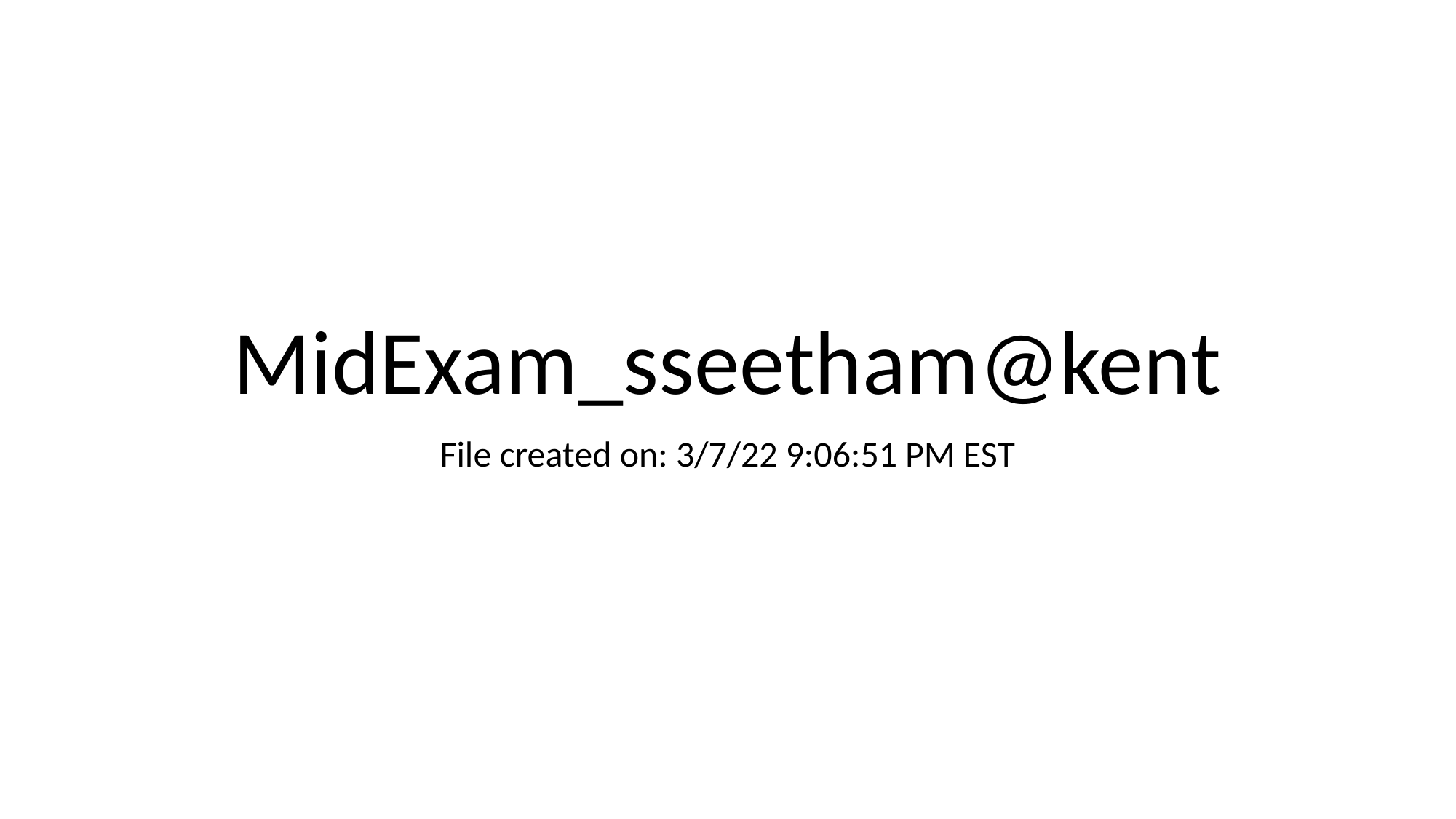

# MidExam_sseetham@kent
File created on: 3/7/22 9:06:51 PM EST